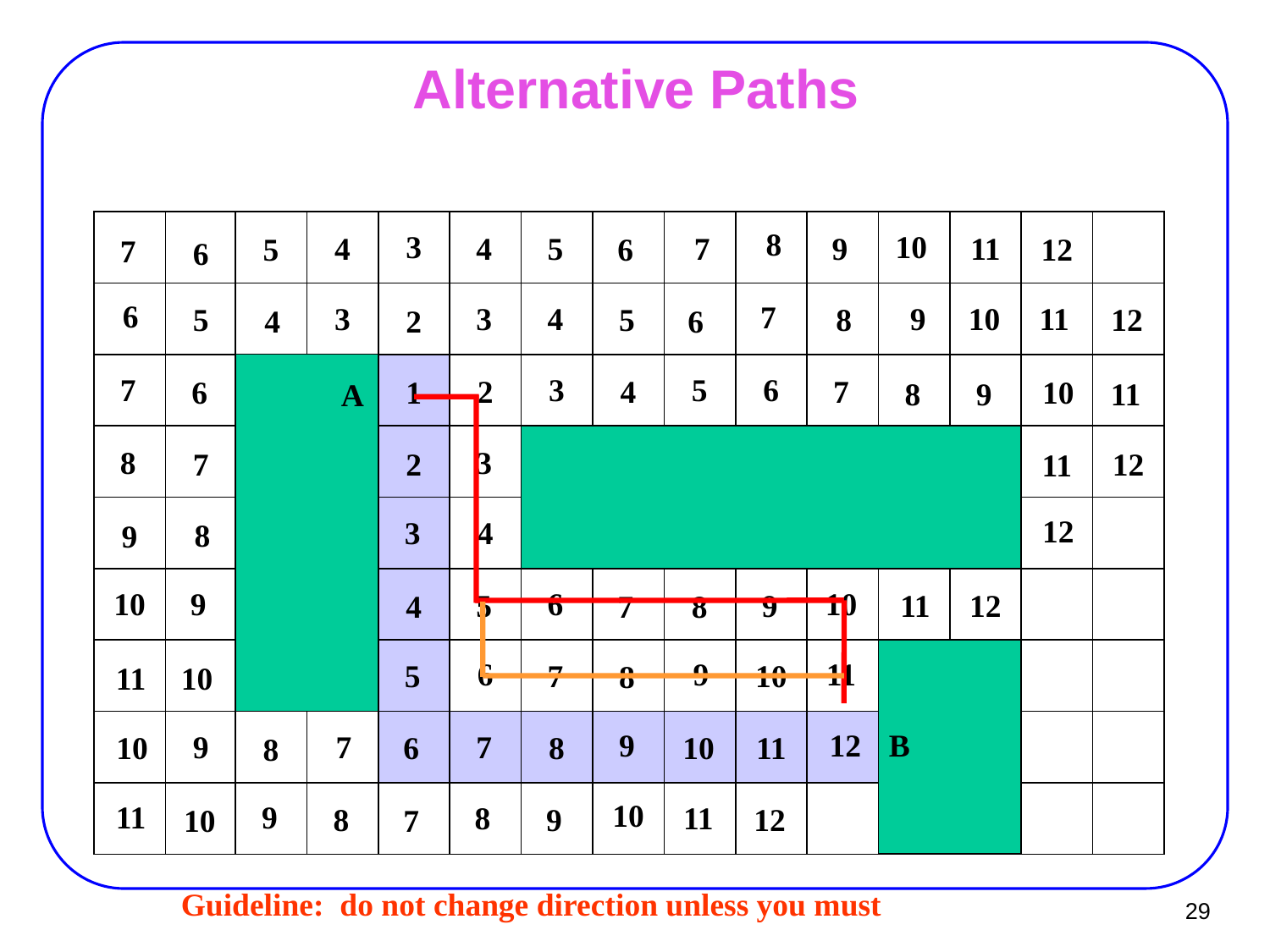

# Alternative Paths

8
3
10
4
4
5
7
9
11
5
6
12
7
6
6
7
3
3
4
9
10
11
5
5
8
12
4
2
6

7
3
5
6
2
4
7
6
1
10
8
9
11
A

8
3
7
2
12
11

12
3
4
8
9

10
9
6
10
5
9
11
12
4
7
8

6
9
11
5
7
10
8
11
10

9
12
B
9
7
7
10
6
8
10
11
8
10
11
9
8
11
8
9
12
10
7

Guideline:  do not change direction unless you must
29